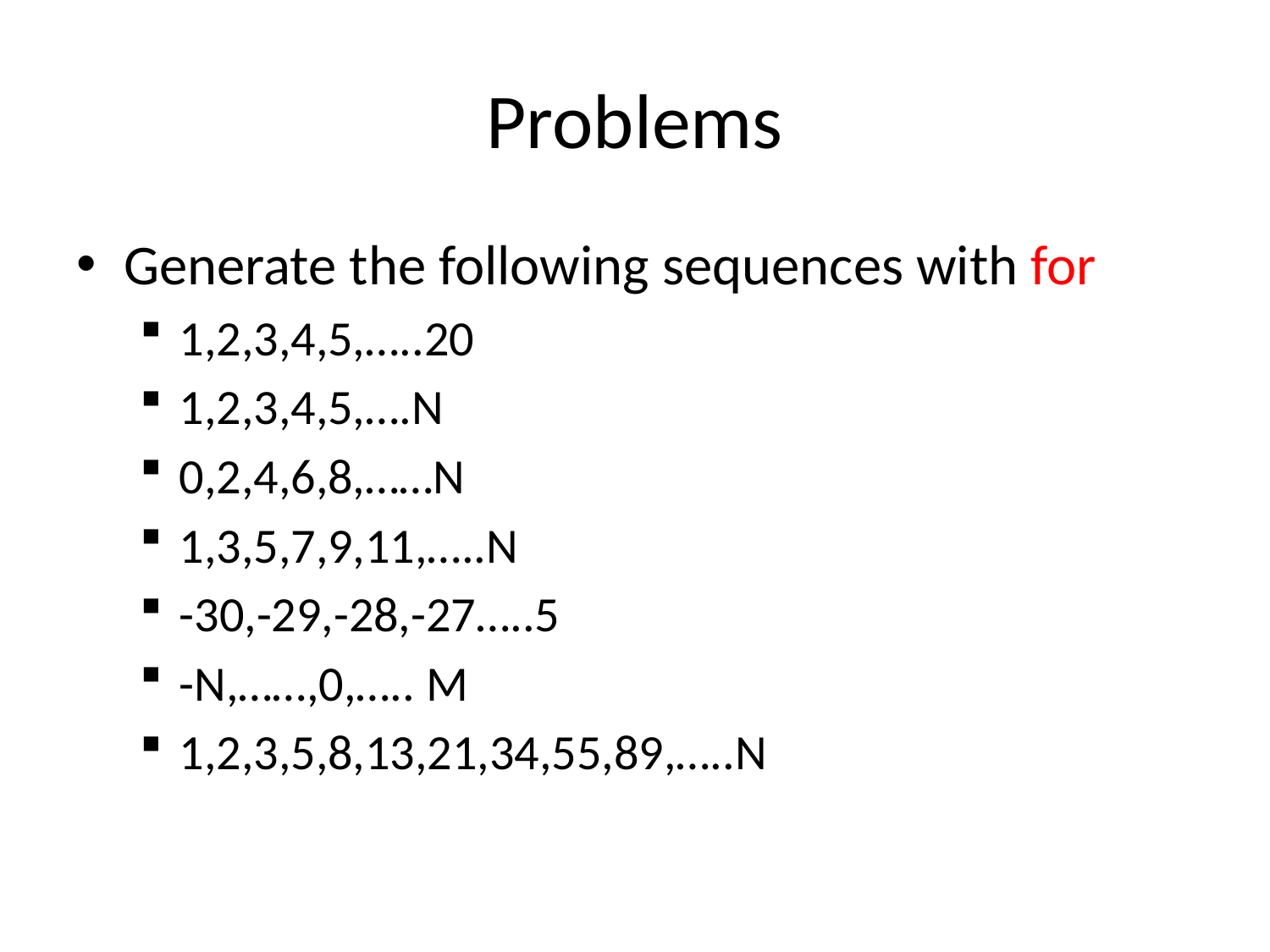

# Problems
Generate the following sequences with for
1,2,3,4,5,…..20
1,2,3,4,5,….N
0,2,4,6,8,……N
1,3,5,7,9,11,…..N
-30,-29,-28,-27…..5
-N,……,0,….. M
1,2,3,5,8,13,21,34,55,89,…..N